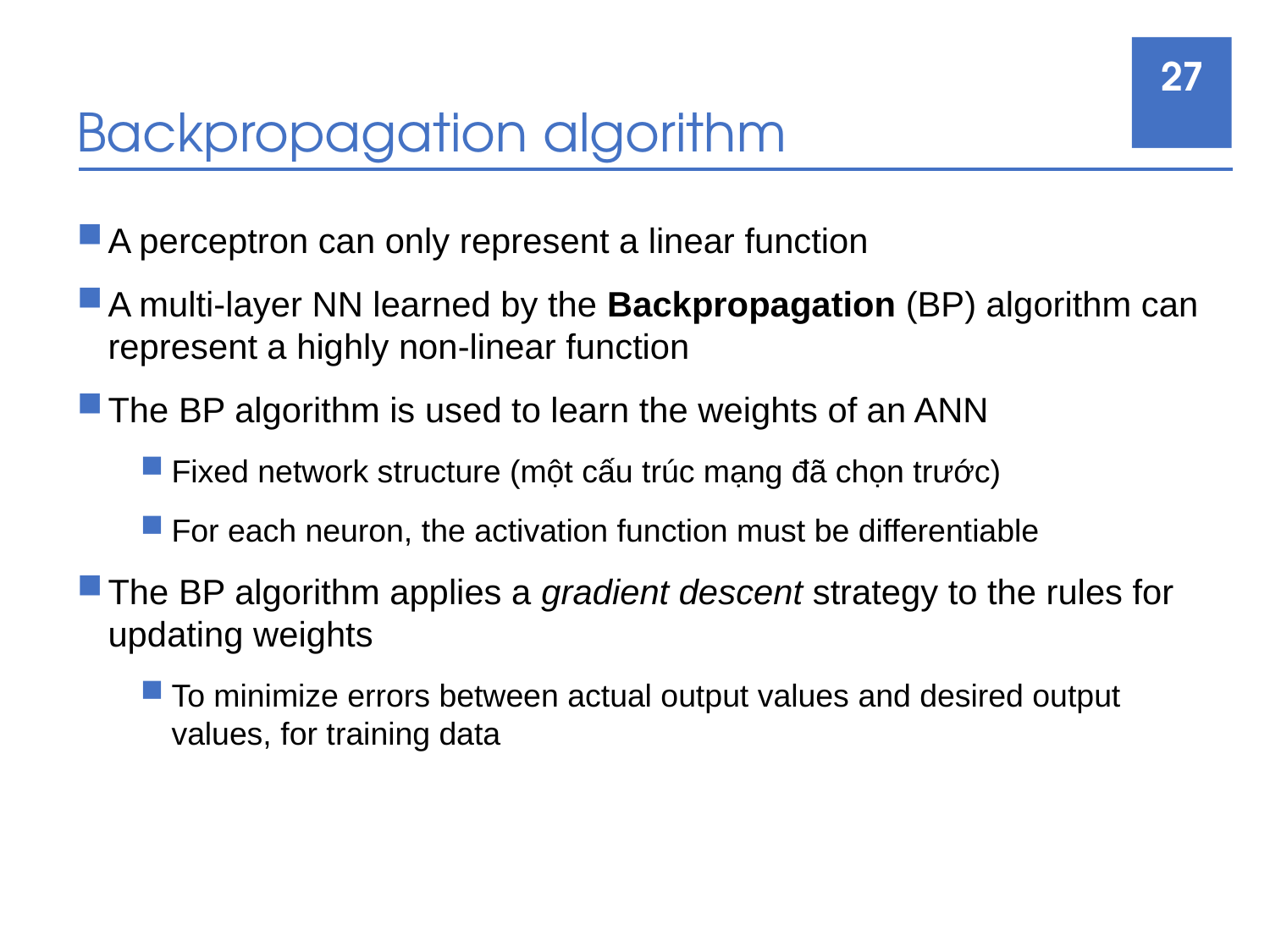

27
# Backpropagation algorithm

A perceptron can only represent a linear function
A multi-layer NN learned by the Backpropagation (BP) algorithm can represent a highly non-linear function
The BP algorithm is used to learn the weights of an ANN
Fixed network structure (một cấu trúc mạng đã chọn trước)
For each neuron, the activation function must be differentiable
The BP algorithm applies a gradient descent strategy to the rules for updating weights
To minimize errors between actual output values ​​and desired output values, for training data